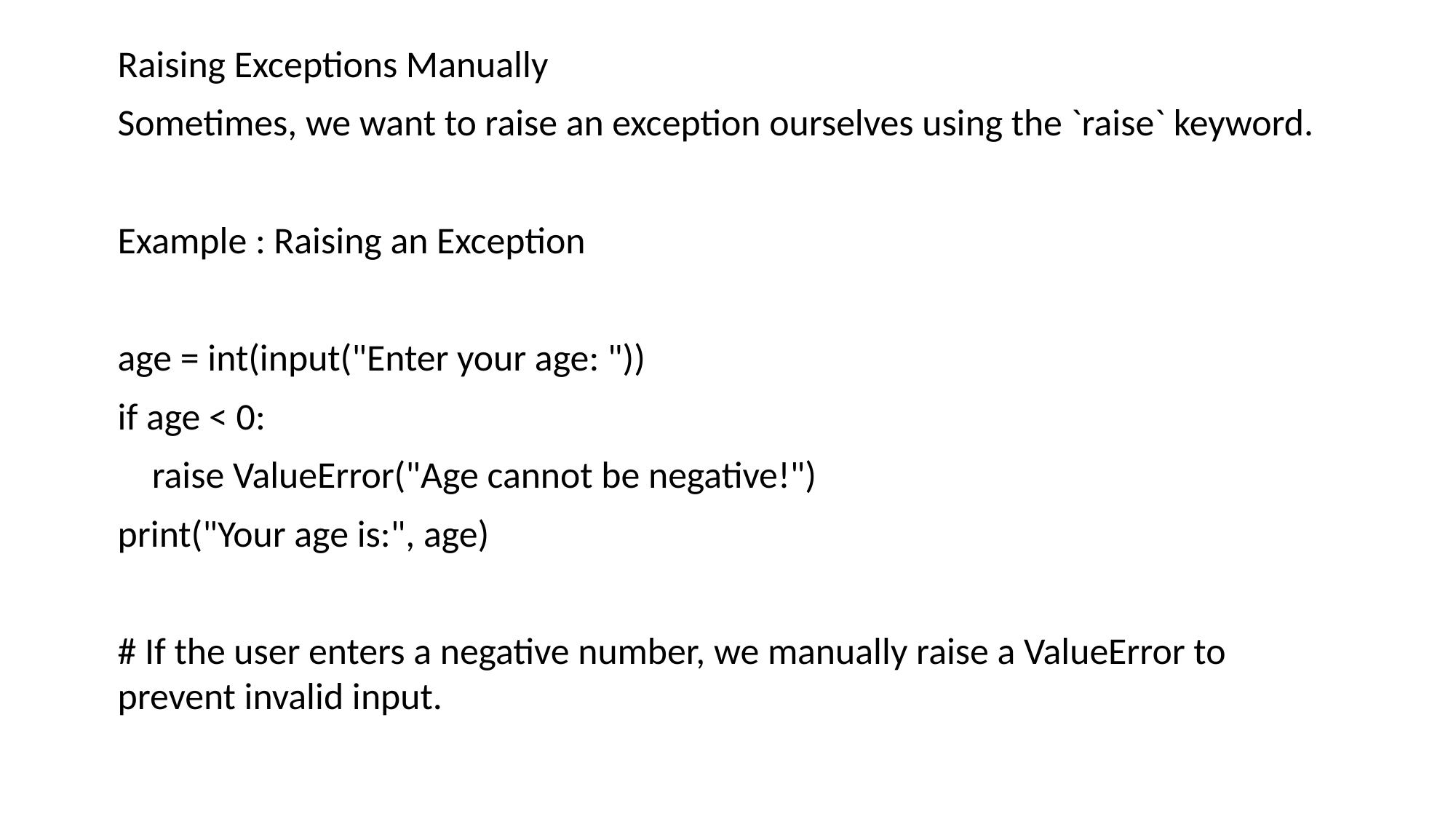

Raising Exceptions Manually
Sometimes, we want to raise an exception ourselves using the `raise` keyword.

Example : Raising an Exception

age = int(input("Enter your age: "))
if age < 0:
    raise ValueError("Age cannot be negative!")
print("Your age is:", age)

# If the user enters a negative number, we manually raise a ValueError to prevent invalid input.